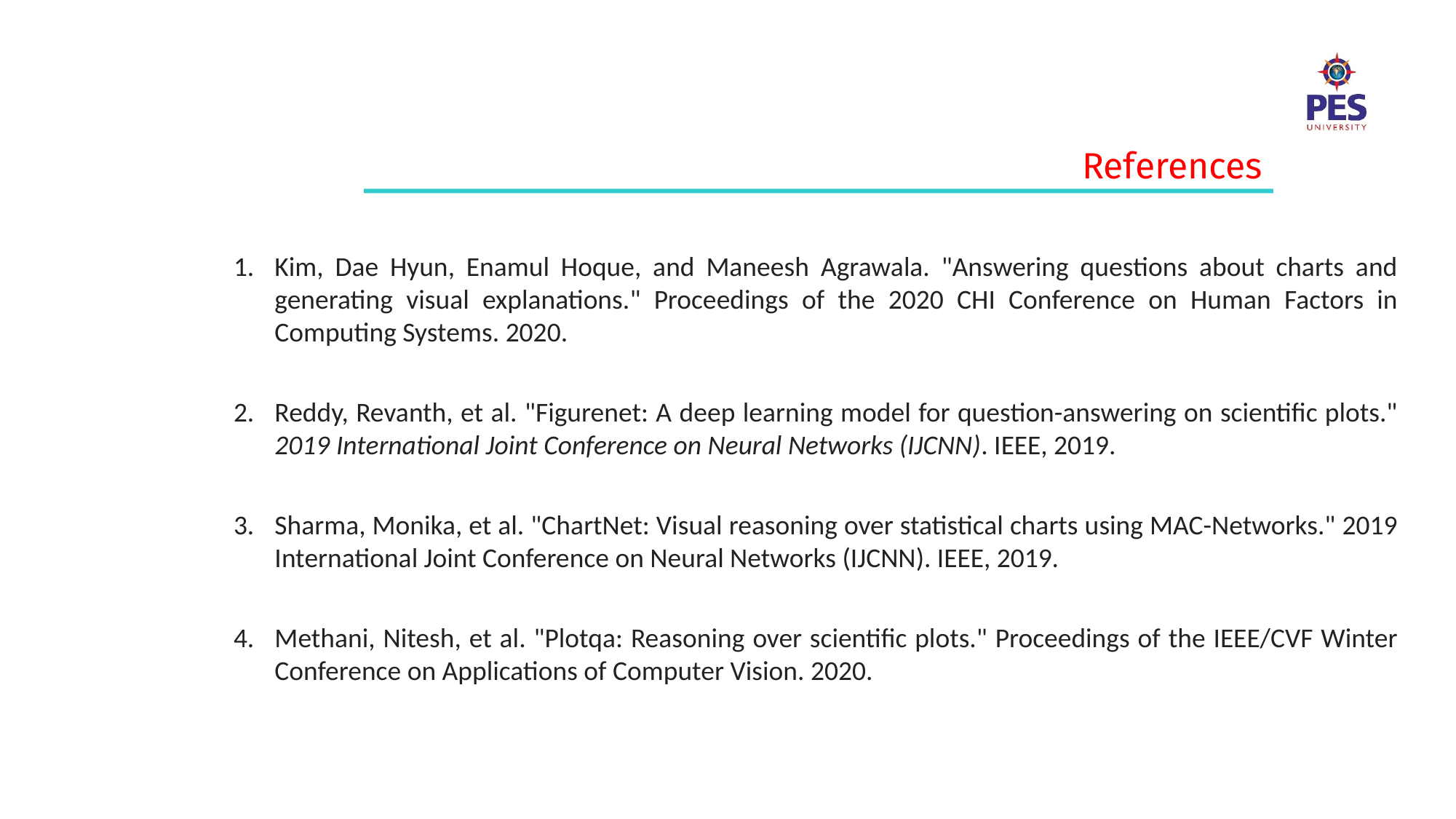

References

Kim, Dae Hyun, Enamul Hoque, and Maneesh Agrawala. "Answering questions about charts and generating visual explanations." Proceedings of the 2020 CHI Conference on Human Factors in Computing Systems. 2020.

Reddy, Revanth, et al. "Figurenet: A deep learning model for question-answering on scientific plots." 2019 International Joint Conference on Neural Networks (IJCNN). IEEE, 2019.

Sharma, Monika, et al. "ChartNet: Visual reasoning over statistical charts using MAC-Networks." 2019 International Joint Conference on Neural Networks (IJCNN). IEEE, 2019.

Methani, Nitesh, et al. "Plotqa: Reasoning over scientific plots." Proceedings of the IEEE/CVF Winter Conference on Applications of Computer Vision. 2020.